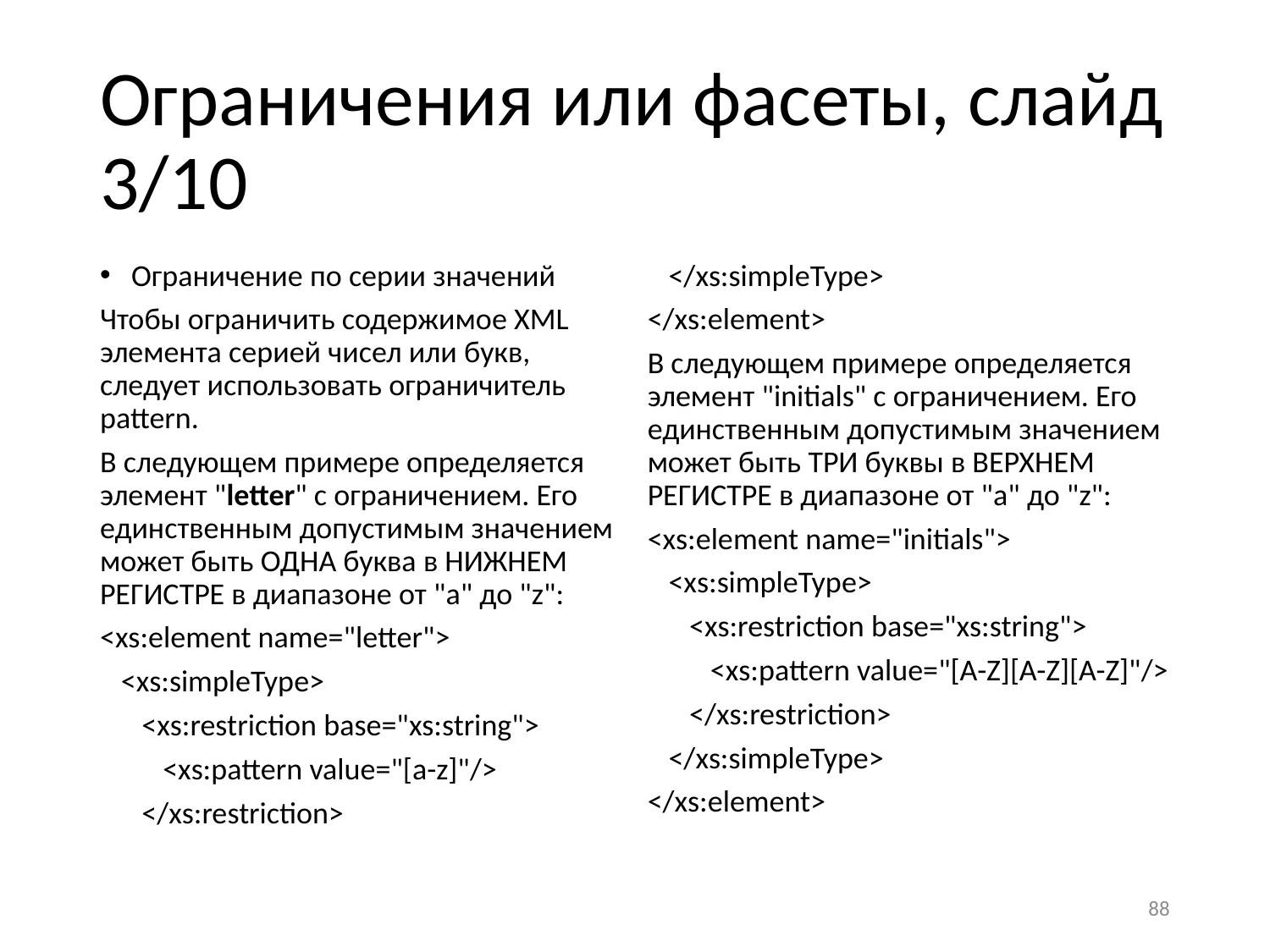

# Ограничения или фасеты, слайд 3/10
Ограничение по серии значений
Чтобы ограничить содержимое XML элемента серией чисел или букв, следует использовать ограничитель pattern.
В следующем примере определяется элемент "letter" с ограничением. Его единственным допустимым значением может быть ОДНА буква в НИЖНЕМ РЕГИСТРЕ в диапазоне от "a" до "z":
<xs:element name="letter">
   <xs:simpleType>
      <xs:restriction base="xs:string">
         <xs:pattern value="[a-z]"/>
      </xs:restriction>
   </xs:simpleType>
</xs:element>
В следующем примере определяется элемент "initials" с ограничением. Его единственным допустимым значением может быть ТРИ буквы в ВЕРХНЕМ РЕГИСТРЕ в диапазоне от "a" до "z":
<xs:element name="initials">
   <xs:simpleType>
      <xs:restriction base="xs:string">
         <xs:pattern value="[A-Z][A-Z][A-Z]"/>
      </xs:restriction>
   </xs:simpleType>
</xs:element>
88